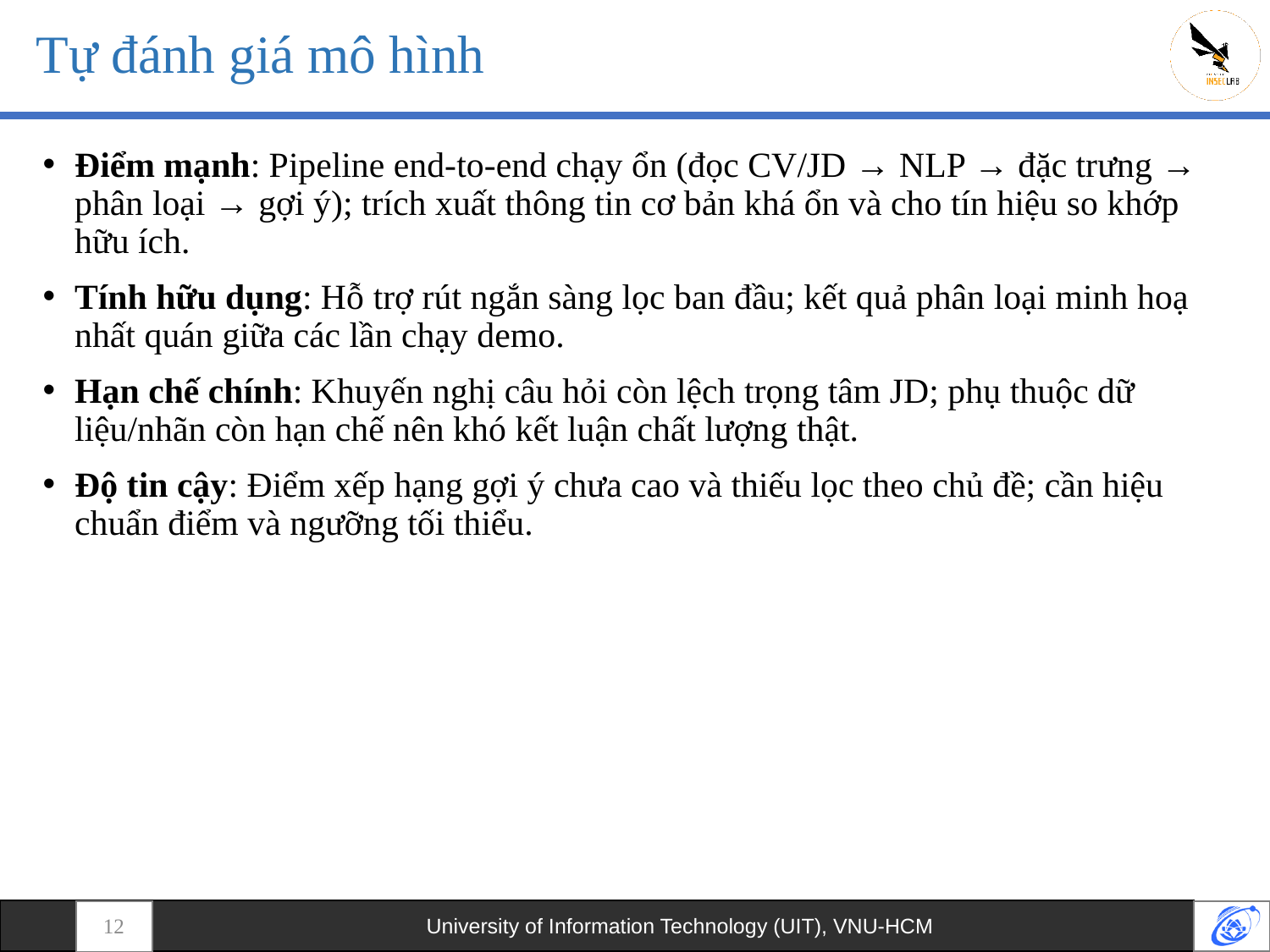

# Tự đánh giá mô hình
Điểm mạnh: Pipeline end-to-end chạy ổn (đọc CV/JD → NLP → đặc trưng → phân loại → gợi ý); trích xuất thông tin cơ bản khá ổn và cho tín hiệu so khớp hữu ích.
Tính hữu dụng: Hỗ trợ rút ngắn sàng lọc ban đầu; kết quả phân loại minh hoạ nhất quán giữa các lần chạy demo.
Hạn chế chính: Khuyến nghị câu hỏi còn lệch trọng tâm JD; phụ thuộc dữ liệu/nhãn còn hạn chế nên khó kết luận chất lượng thật.
Độ tin cậy: Điểm xếp hạng gợi ý chưa cao và thiếu lọc theo chủ đề; cần hiệu chuẩn điểm và ngưỡng tối thiểu.
12